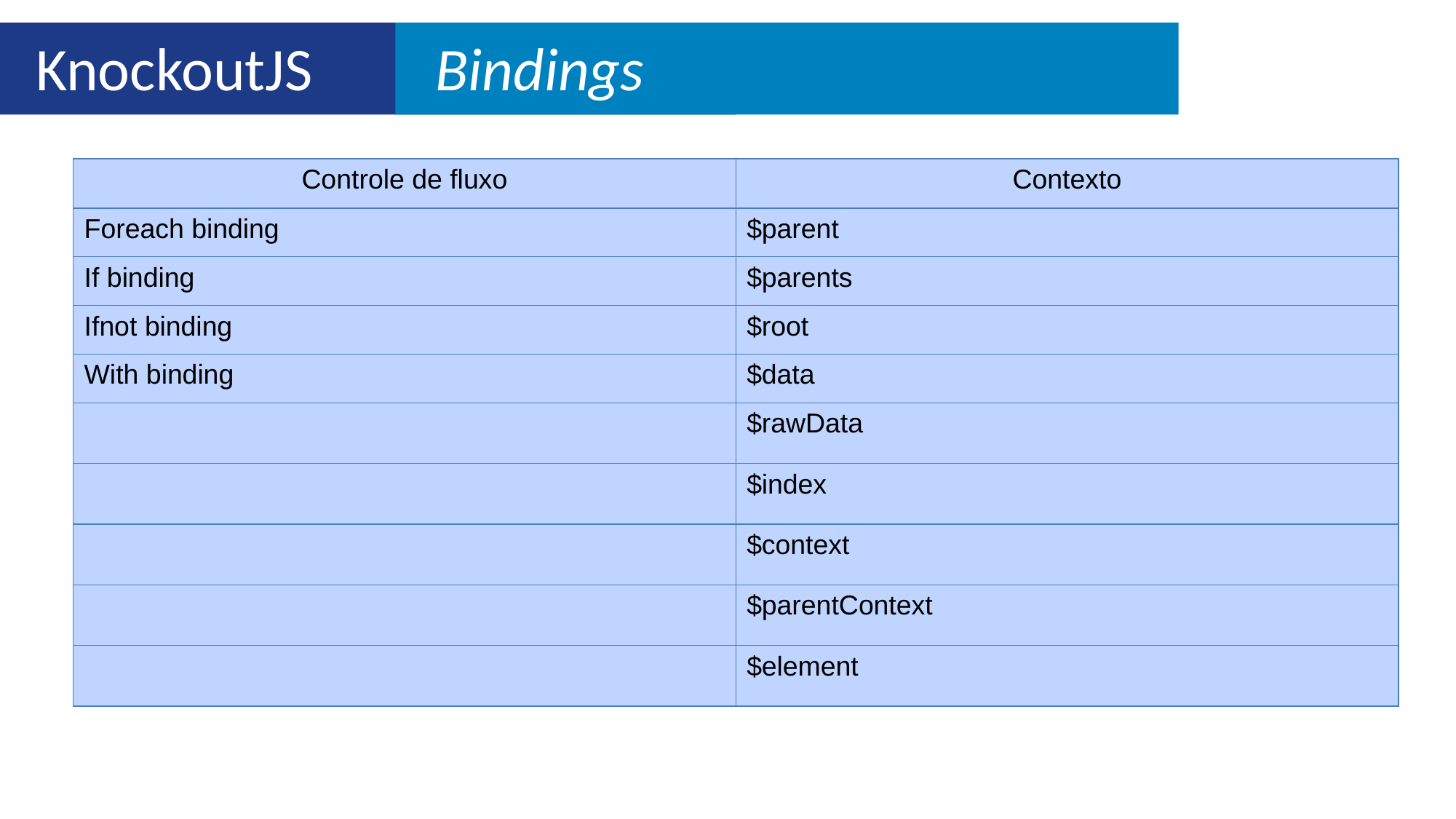

KnockoutJS         Bindings
| Controle de fluxo | Contexto |
| --- | --- |
| Foreach binding | $parent |
| If binding | $parents |
| Ifnot binding | $root |
| With binding | $data |
|  | $rawData |
|  | $index |
|  | $context |
|  | $parentContext |
|  | $element |